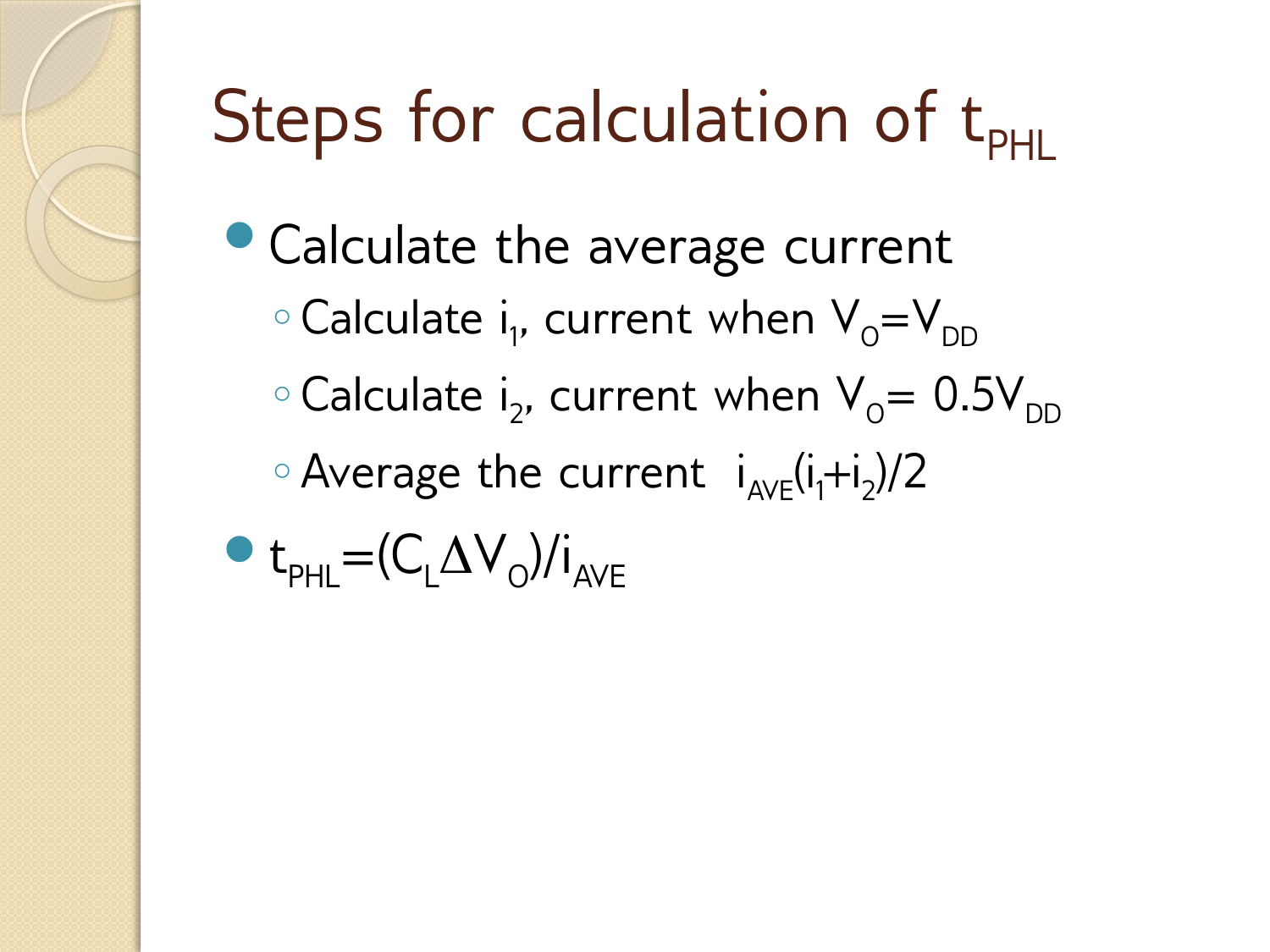

# Steps for calculation of tPHL
Calculate the average current
Calculate i1, current when VO=VDD
Calculate i2, current when VO= 0.5VDD
Average the current  iAVE(i1+i2)/2
tPHL=(CLΔVO)/iAVE